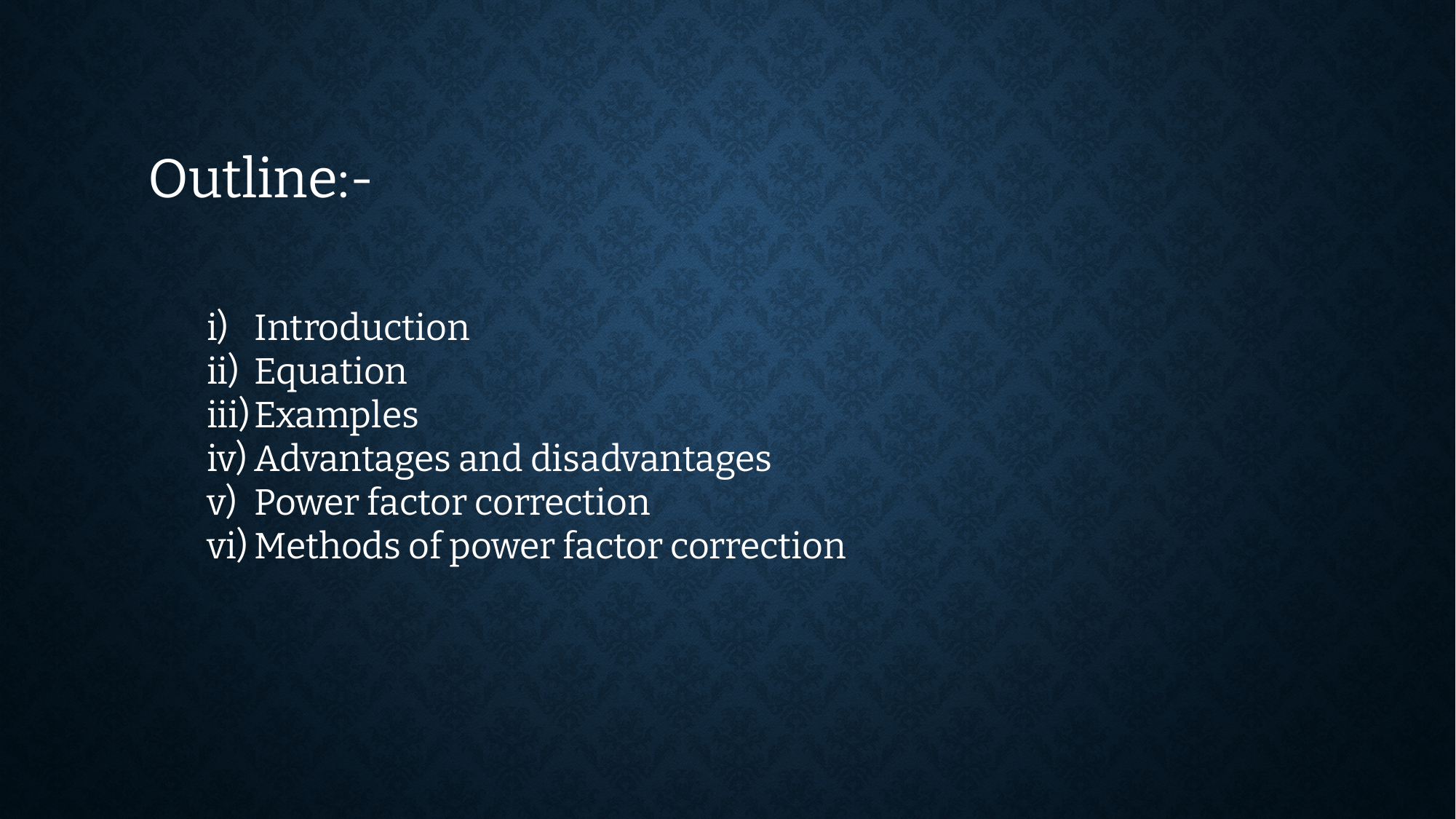

Outline:-
Introduction
Equation
Examples
Advantages and disadvantages
Power factor correction
Methods of power factor correction